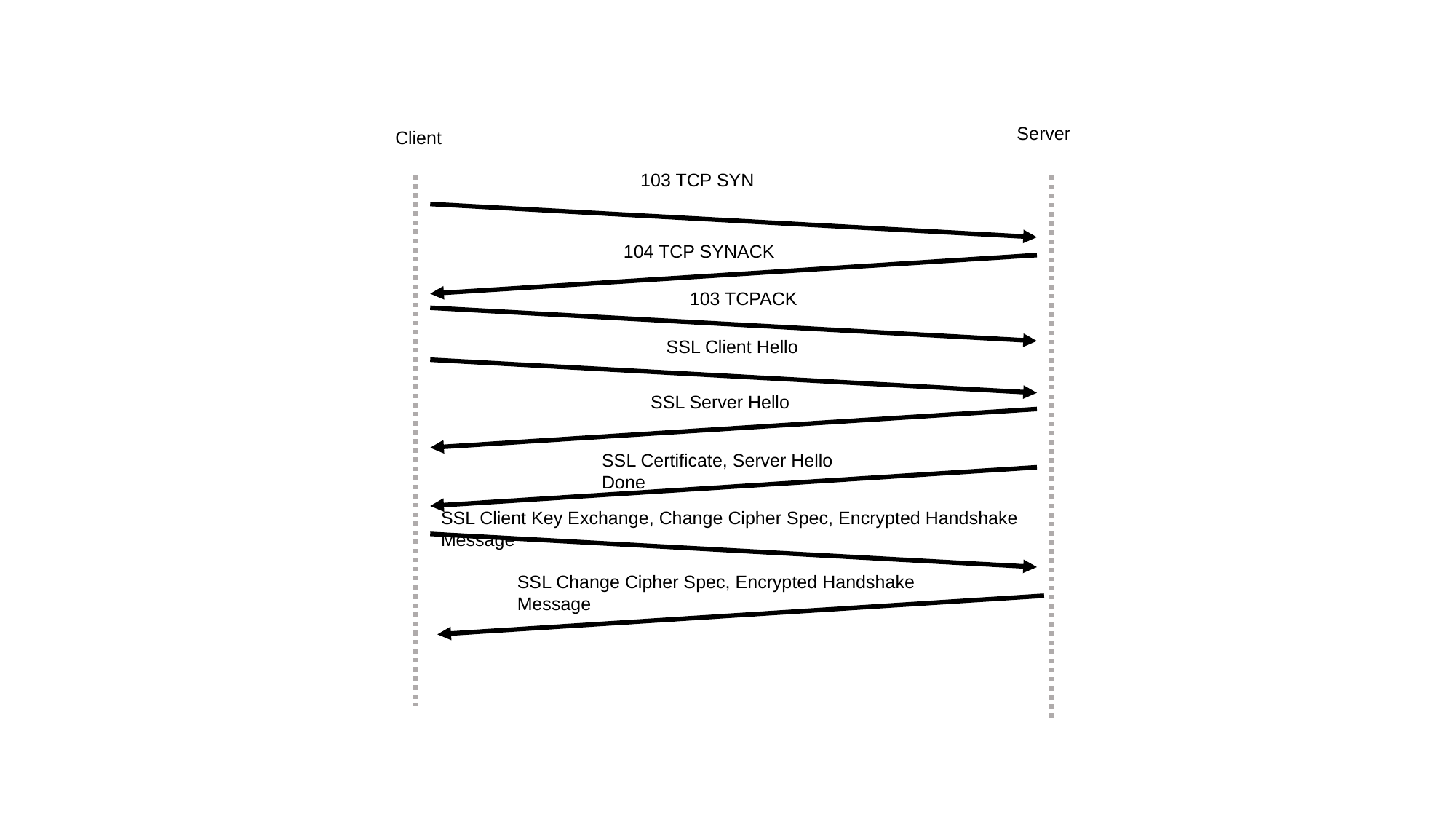

Server
Client
103 TCP SYN
104 TCP SYNACK
103 TCPACK
SSL Client Hello
SSL Server Hello
SSL Certificate, Server Hello Done
SSL Client Key Exchange, Change Cipher Spec, Encrypted Handshake Message
SSL Change Cipher Spec, Encrypted Handshake Message